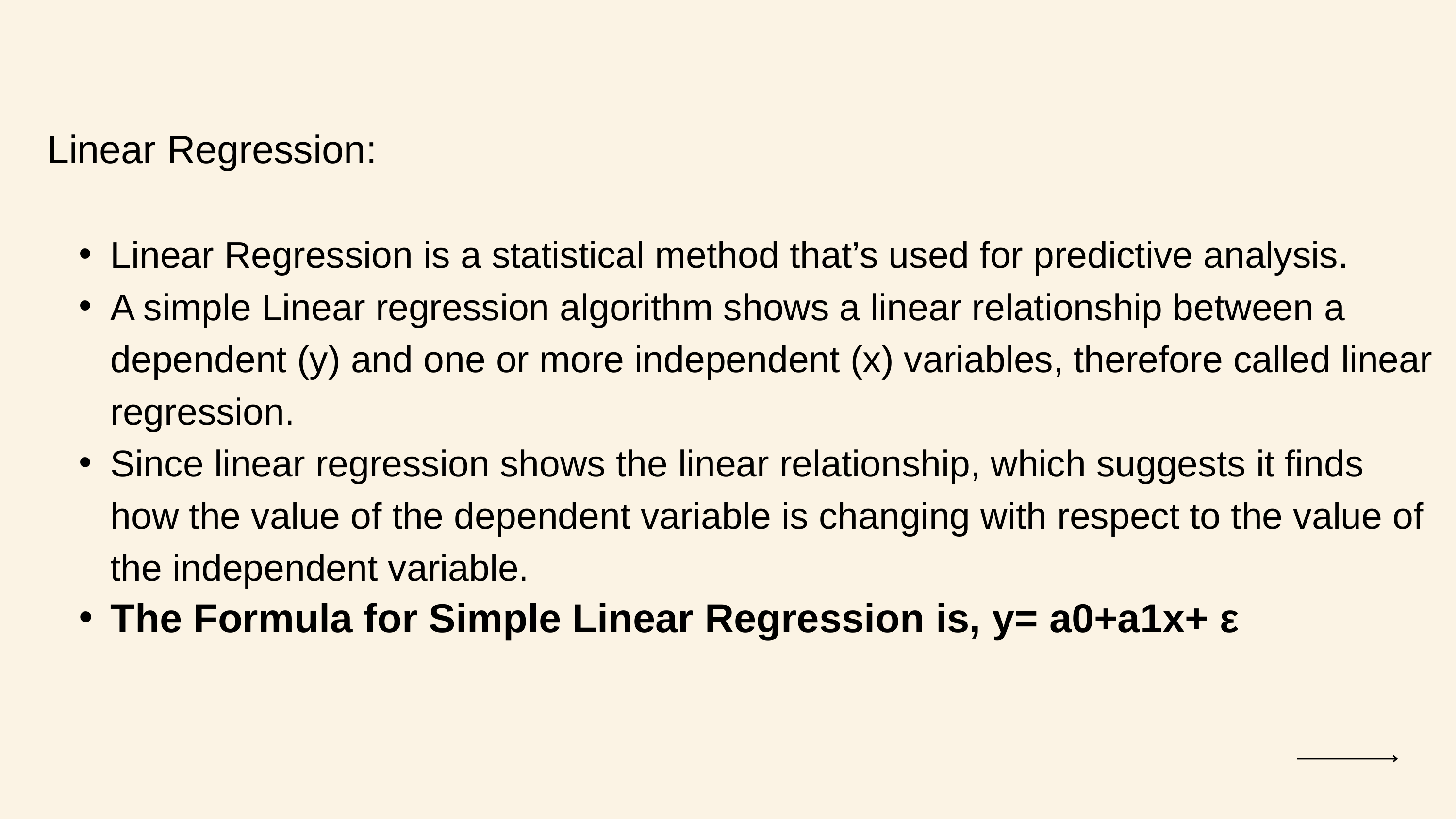

Linear Regression:

Linear Regression is a statistical method that’s used for predictive analysis.
A simple Linear regression algorithm shows a linear relationship between a dependent (y) and one or more independent (x) variables, therefore called linear regression.
Since linear regression shows the linear relationship, which suggests it finds how the value of the dependent variable is changing with respect to the value of the independent variable.
The Formula for Simple Linear Regression is, y= a0+a1x+ ε